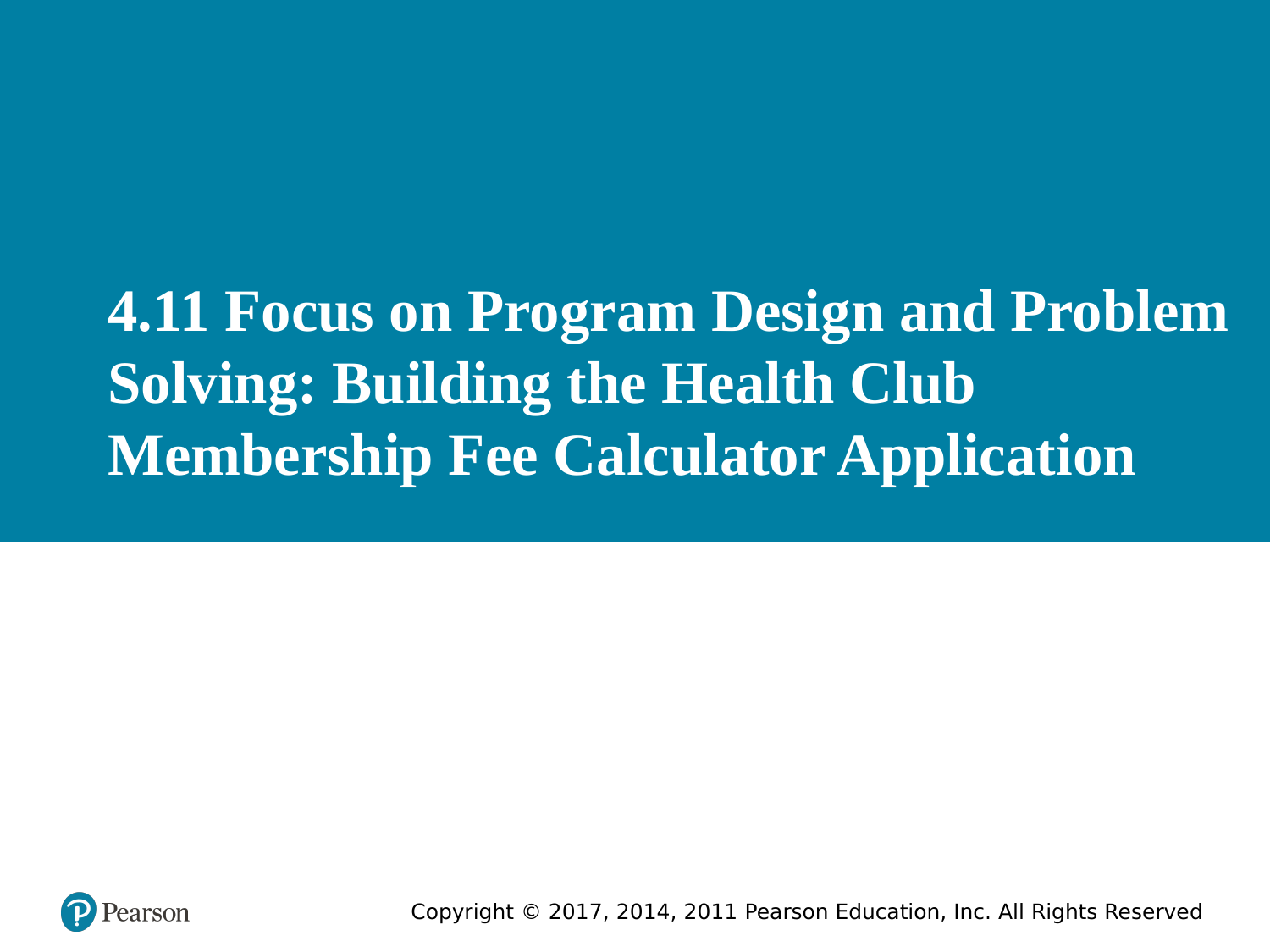

# 4.11 Focus on Program Design and Problem Solving: Building the Health Club Membership Fee Calculator Application